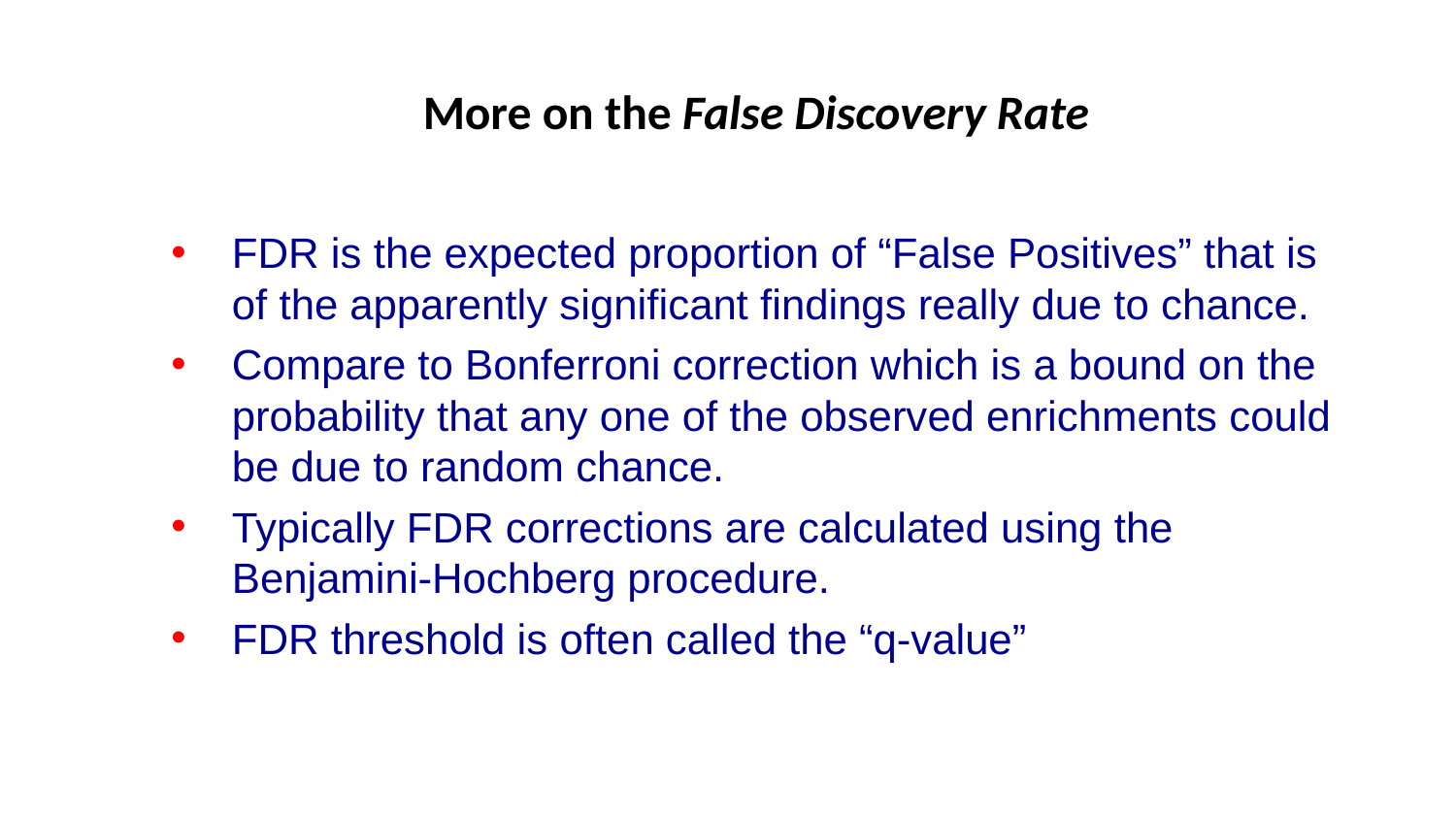

More on the False Discovery Rate
FDR is the expected proportion of “False Positives” that is of the apparently significant findings really due to chance.
Compare to Bonferroni correction which is a bound on the probability that any one of the observed enrichments could be due to random chance.
Typically FDR corrections are calculated using the Benjamini-Hochberg procedure.
FDR threshold is often called the “q-value”